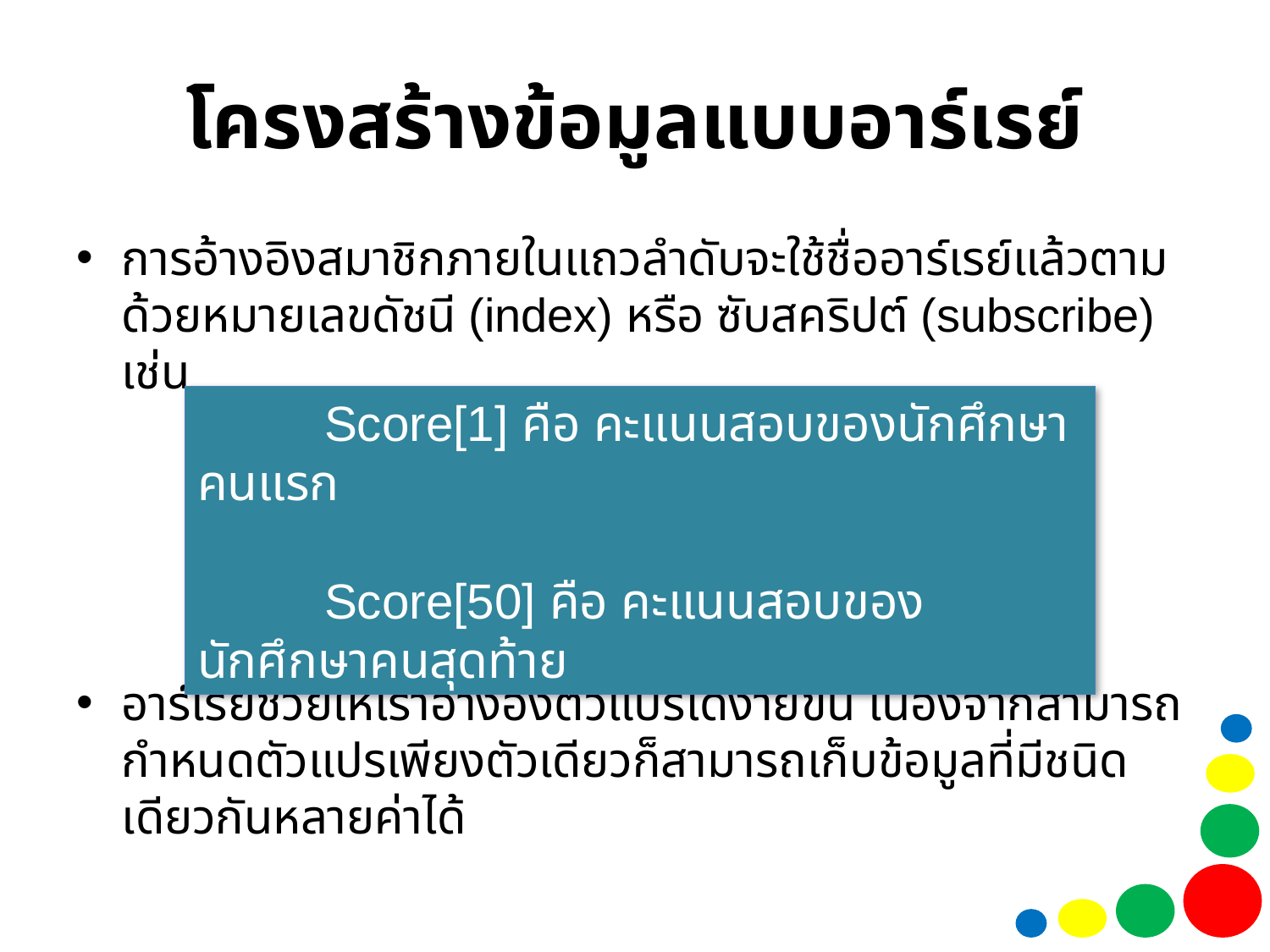

# โครงสร้างข้อมูลแบบอาร์เรย์
การอ้างอิงสมาชิกภายในแถวลำดับจะใช้ชื่ออาร์เรย์แล้วตามด้วยหมายเลขดัชนี (index) หรือ ซับสคริปต์ (subscribe) เช่น

อาร์เรย์ช่วยให้เราอ้างอิงตัวแปรได้ง่ายขึ้น เนื่องจากสามารถกำหนดตัวแปรเพียงตัวเดียวก็สามารถเก็บข้อมูลที่มีชนิดเดียวกันหลายค่าได้
	Score[1] คือ คะแนนสอบของนักศึกษาคนแรก

	Score[50] คือ คะแนนสอบของนักศึกษาคนสุดท้าย